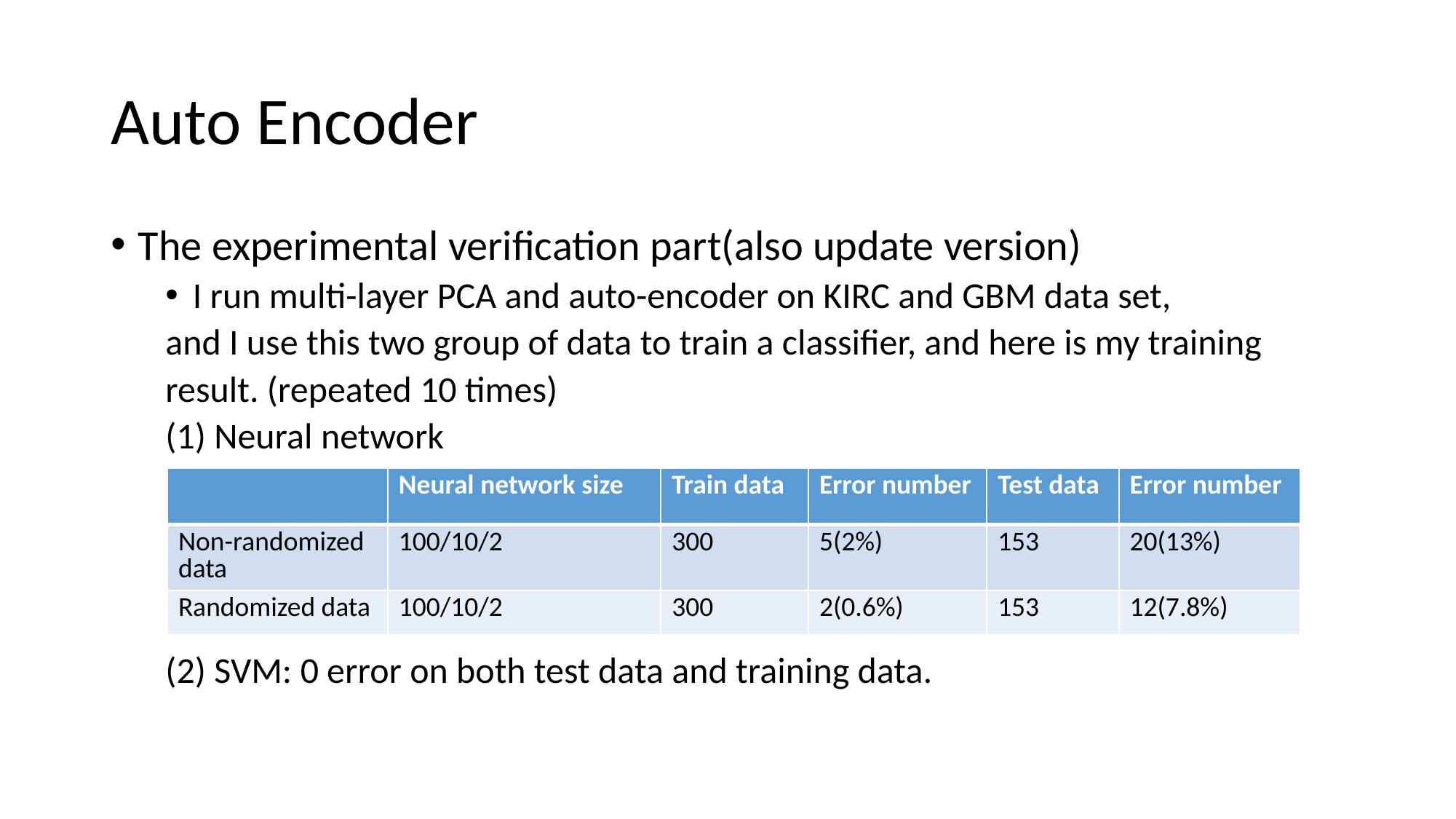

# Auto Encoder
The experimental verification part(also update version)
I run multi-layer PCA and auto-encoder on KIRC and GBM data set,
and I use this two group of data to train a classifier, and here is my training
result. (repeated 10 times)
(1) Neural network

(2) SVM: 0 error on both test data and training data.

|  | Neural network size | Train data | Error number | Test data | Error number |
| --- | --- | --- | --- | --- | --- |
| Non-randomized data | 100/10/2 | 300 | 5(2%) | 153 | 20(13%) |
| Randomized data | 100/10/2 | 300 | 2(0.6%) | 153 | 12(7.8%) |